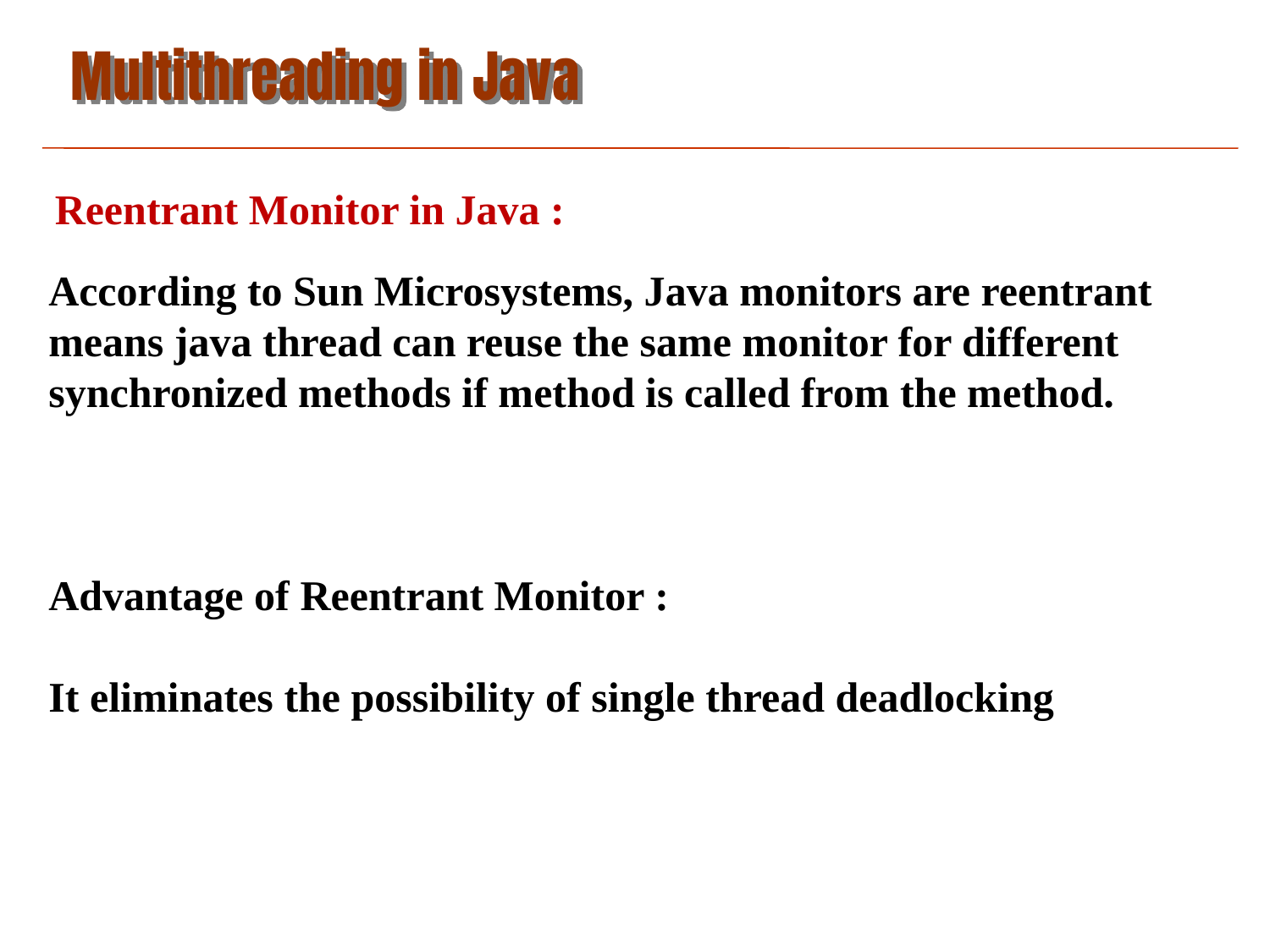

Multithreading in Java

Reentrant Monitor in Java :
According to Sun Microsystems, Java monitors are reentrant means java thread can reuse the same monitor for different synchronized methods if method is called from the method.

Advantage of Reentrant Monitor :

It eliminates the possibility of single thread deadlocking